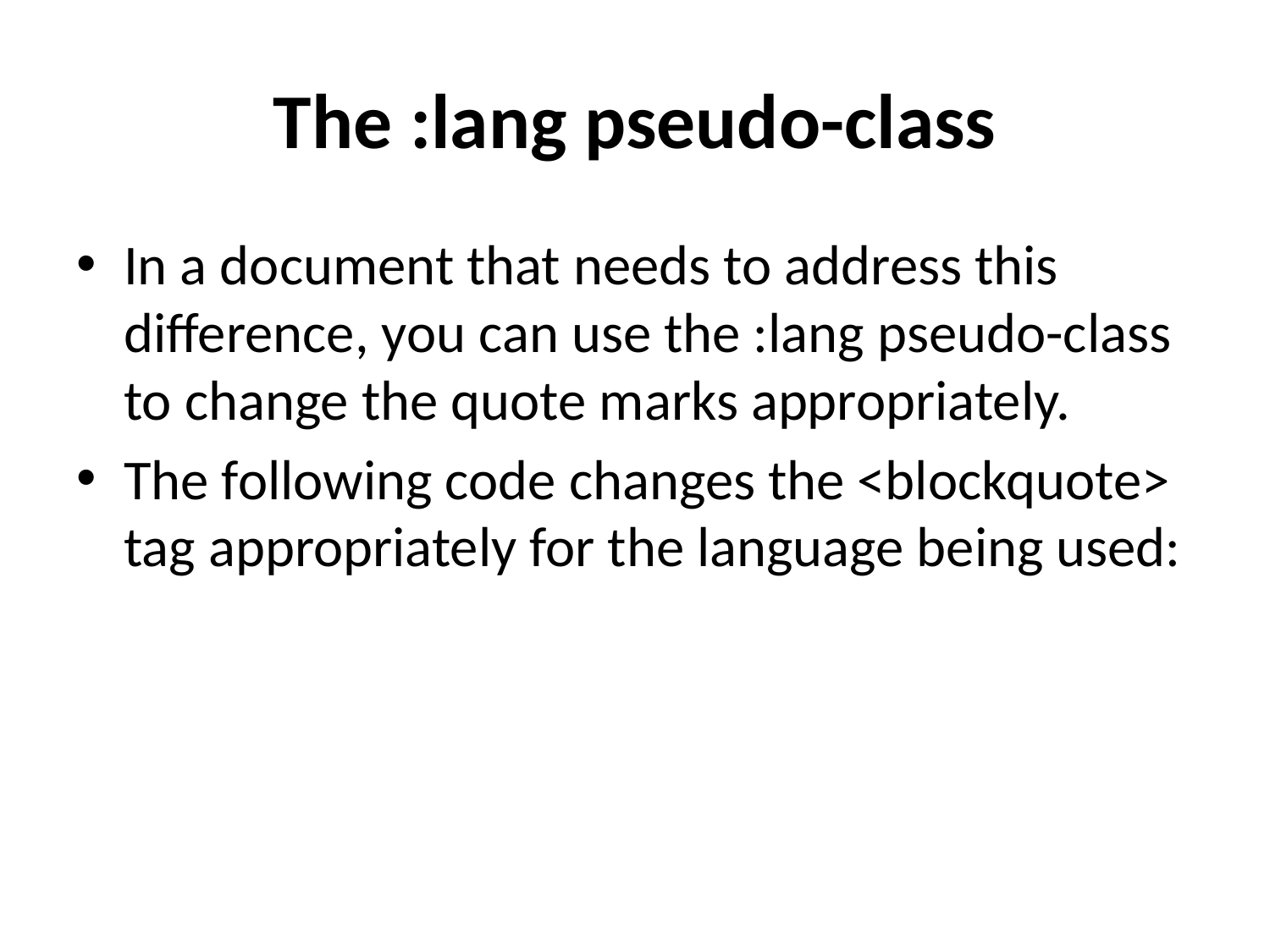

# The :lang pseudo-class
In a document that needs to address this difference, you can use the :lang pseudo-class to change the quote marks appropriately.
The following code changes the <blockquote> tag appropriately for the language being used: